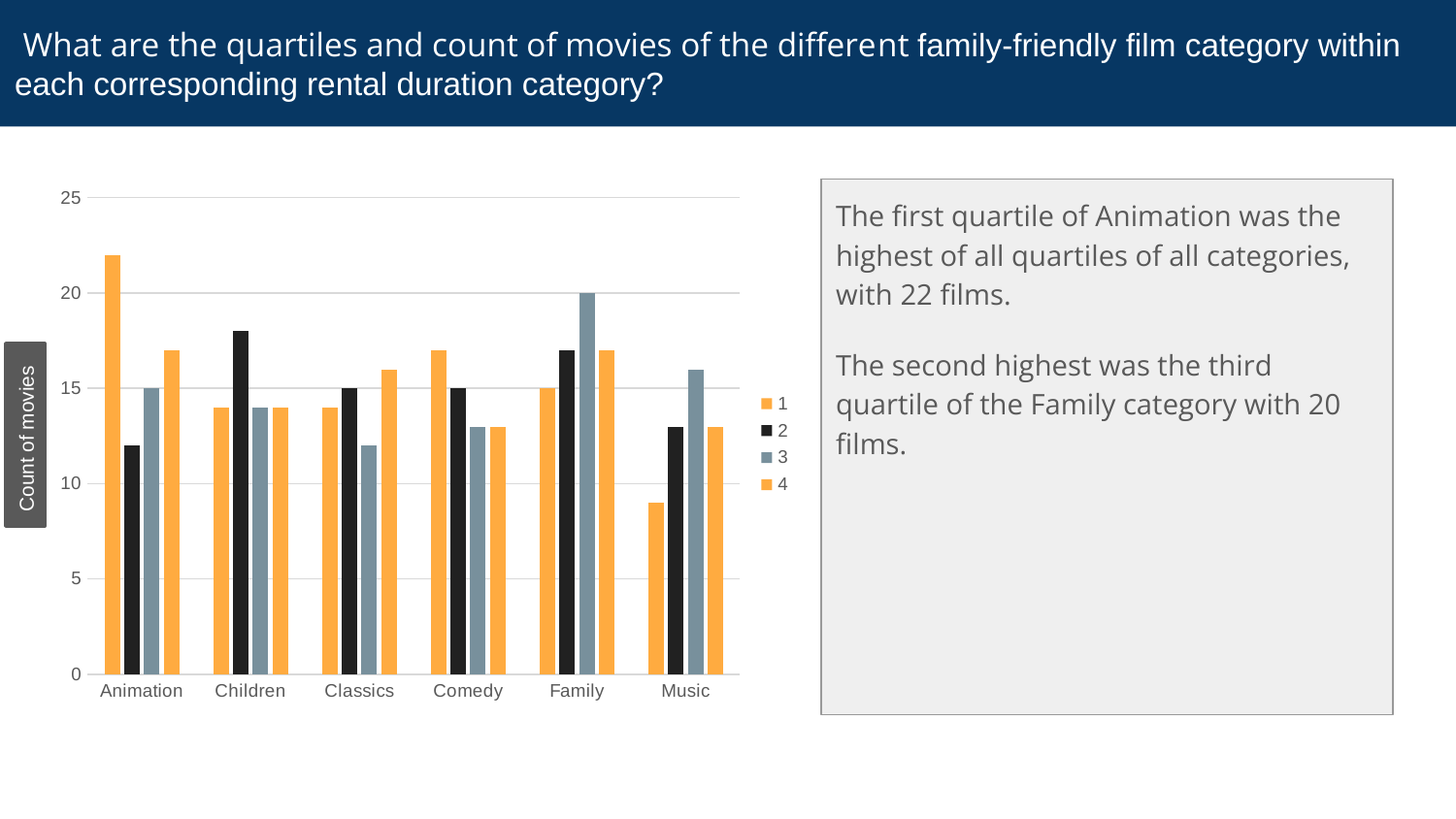

# What are the quartiles and count of movies of the different family-friendly film category within each corresponding rental duration category?

### Chart

| Category | 1 | 2 | 3 | 4 |
|---|---|---|---|---|
| Animation | 22.0 | 12.0 | 15.0 | 17.0 |
| Children | 14.0 | 18.0 | 14.0 | 14.0 |
| Classics | 14.0 | 15.0 | 12.0 | 16.0 |
| Comedy | 17.0 | 15.0 | 13.0 | 13.0 |
| Family | 15.0 | 17.0 | 20.0 | 17.0 |
| Music | 9.0 | 13.0 | 16.0 | 13.0 |
The first quartile of Animation was the highest of all quartiles of all categories, with 22 films.
The second highest was the third quartile of the Family category with 20 films.
Count of movies